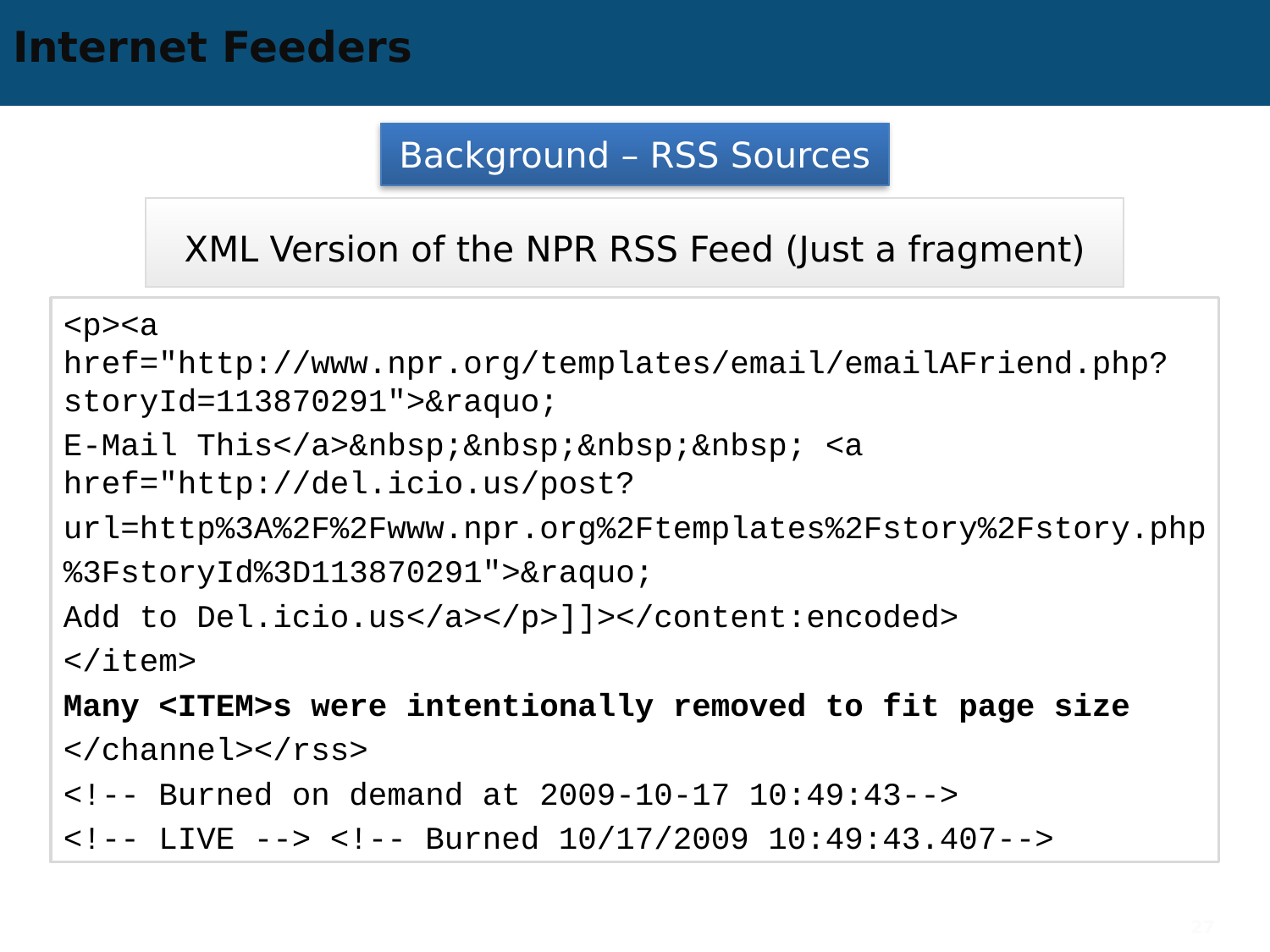

# Internet Feeders
Background – RSS Sources
XML Version of the NPR RSS Feed (Just a fragment)
<p><a href="http://www.npr.org/templates/email/emailAFriend.php?storyId=113870291">&raquo;
E-Mail This</a>&nbsp;&nbsp;&nbsp;&nbsp; <a href="http://del.icio.us/post?
url=http%3A%2F%2Fwww.npr.org%2Ftemplates%2Fstory%2Fstory.php
%3FstoryId%3D113870291">&raquo;
Add to Del.icio.us</a></p>]]></content:encoded>
</item>
Many <ITEM>s were intentionally removed to fit page size
</channel></rss>
<!-- Burned on demand at 2009-10-17 10:49:43-->
<!-- LIVE --> <!-- Burned 10/17/2009 10:49:43.407-->